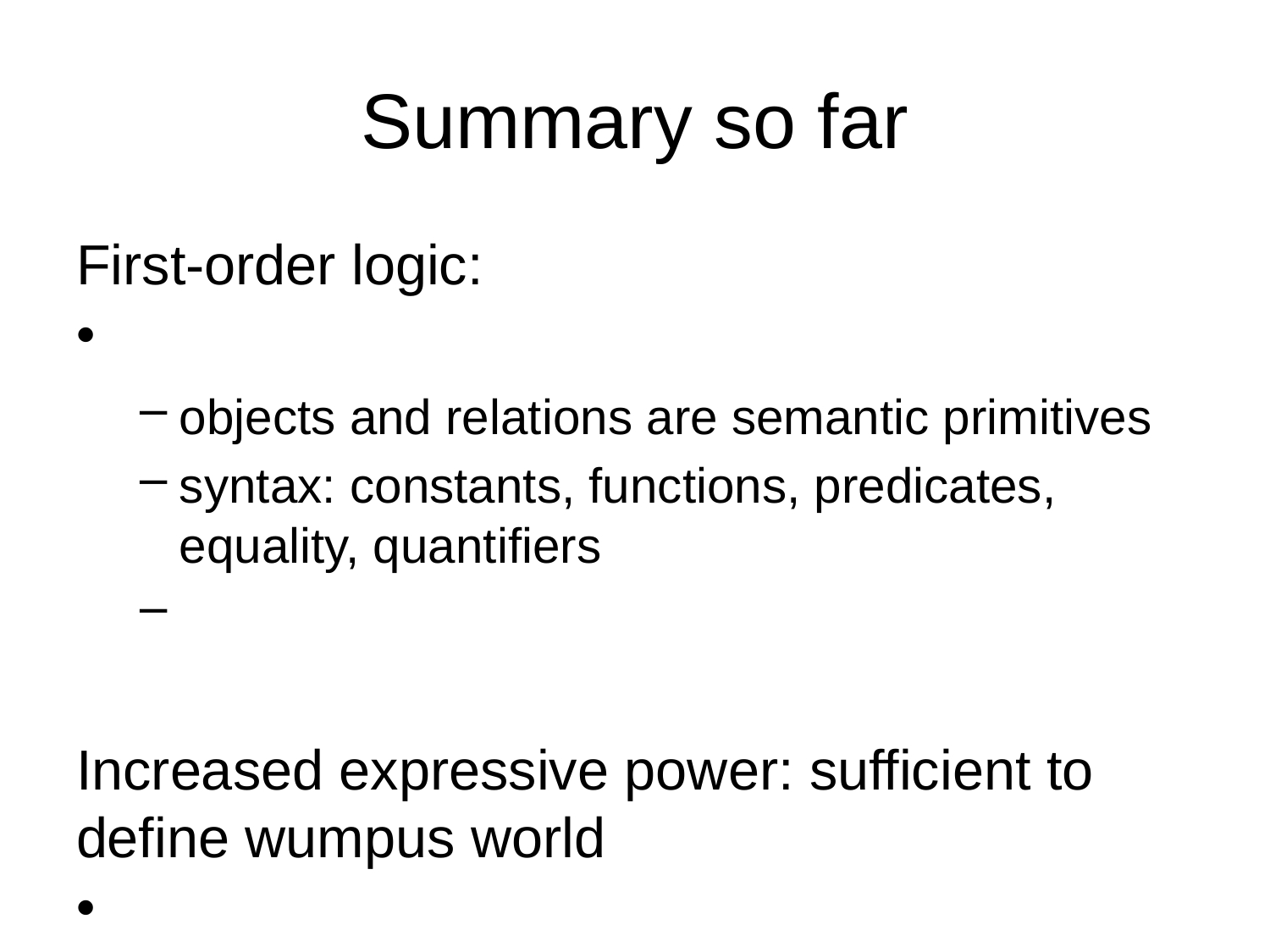

# Summary so far
First-order logic:

objects and relations are semantic primitives
syntax: constants, functions, predicates, equality, quantifiers

Increased expressive power: sufficient to define wumpus world